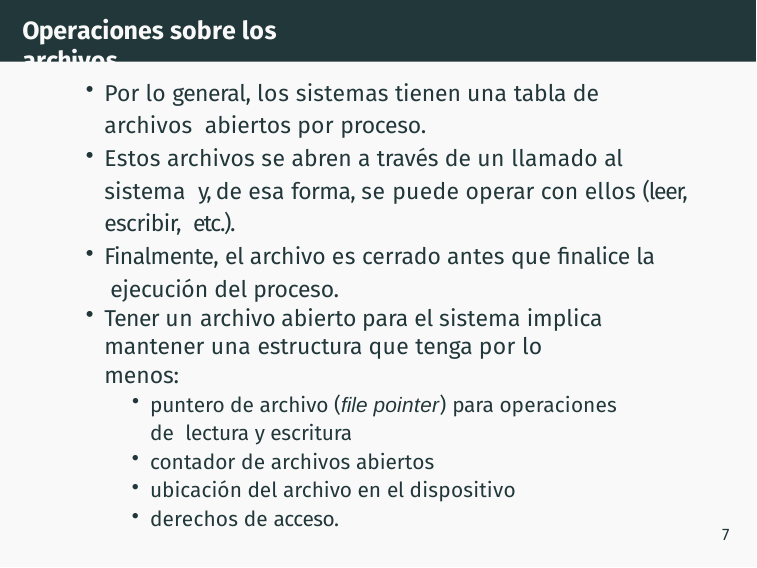

# Operaciones sobre los archivos
Por lo general, los sistemas tienen una tabla de archivos  abiertos por proceso.
Estos archivos se abren a través de un llamado al sistema  y, de esa forma, se puede operar con ellos (leer, escribir,  etc.).
Finalmente, el archivo es cerrado antes que finalice la  ejecución del proceso.
Tener un archivo abierto para el sistema implica  mantener una estructura que tenga por lo menos:
puntero de archivo (file pointer) para operaciones de  lectura y escritura
contador de archivos abiertos
ubicación del archivo en el dispositivo
derechos de acceso.
7